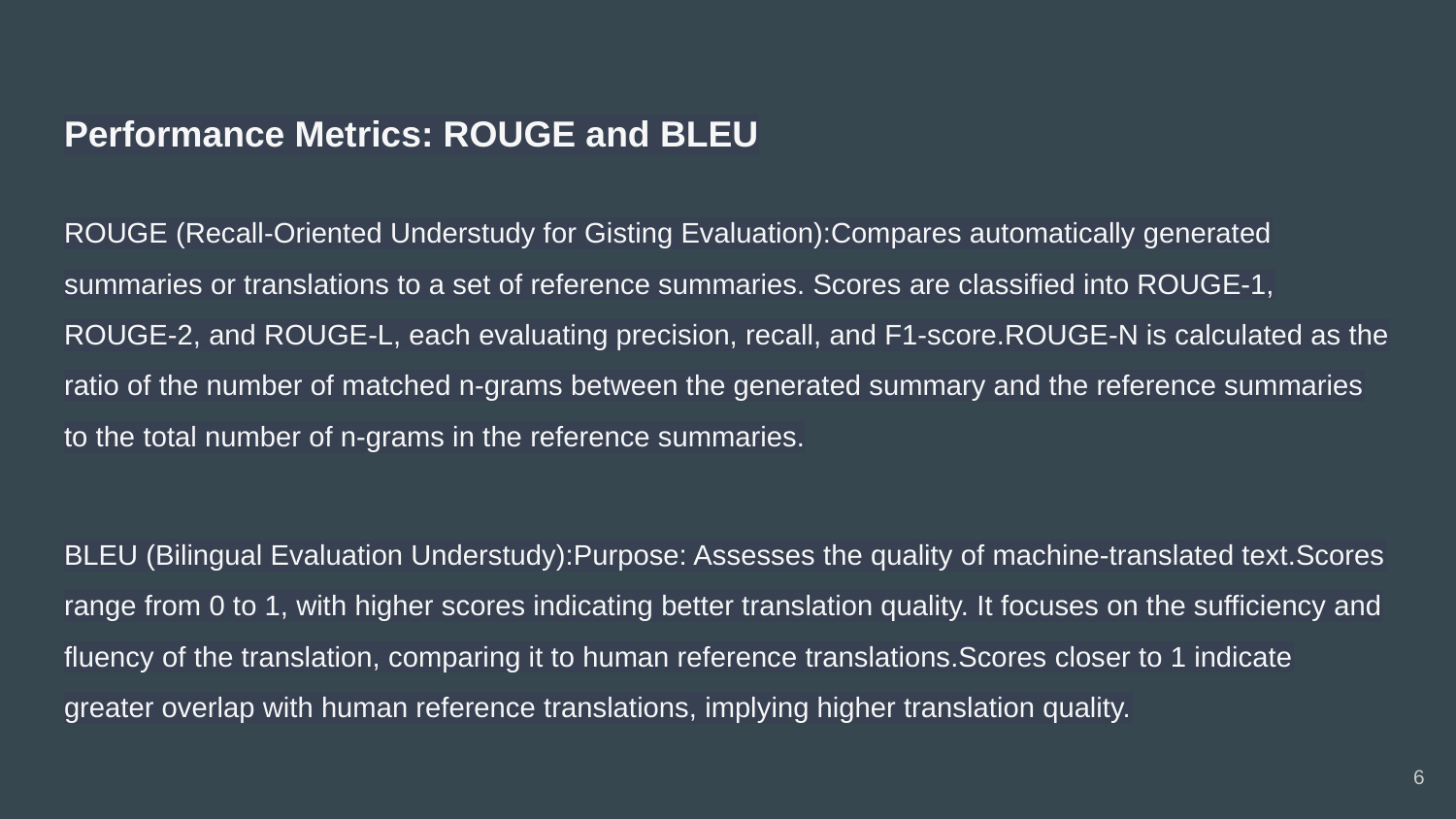

# Performance Metrics: ROUGE and BLEU

ROUGE (Recall-Oriented Understudy for Gisting Evaluation):Compares automatically generated summaries or translations to a set of reference summaries. Scores are classified into ROUGE-1, ROUGE-2, and ROUGE-L, each evaluating precision, recall, and F1-score.ROUGE-N is calculated as the ratio of the number of matched n-grams between the generated summary and the reference summaries to the total number of n-grams in the reference summaries.

BLEU (Bilingual Evaluation Understudy):Purpose: Assesses the quality of machine-translated text.Scores range from 0 to 1, with higher scores indicating better translation quality. It focuses on the sufficiency and fluency of the translation, comparing it to human reference translations.Scores closer to 1 indicate greater overlap with human reference translations, implying higher translation quality.

6